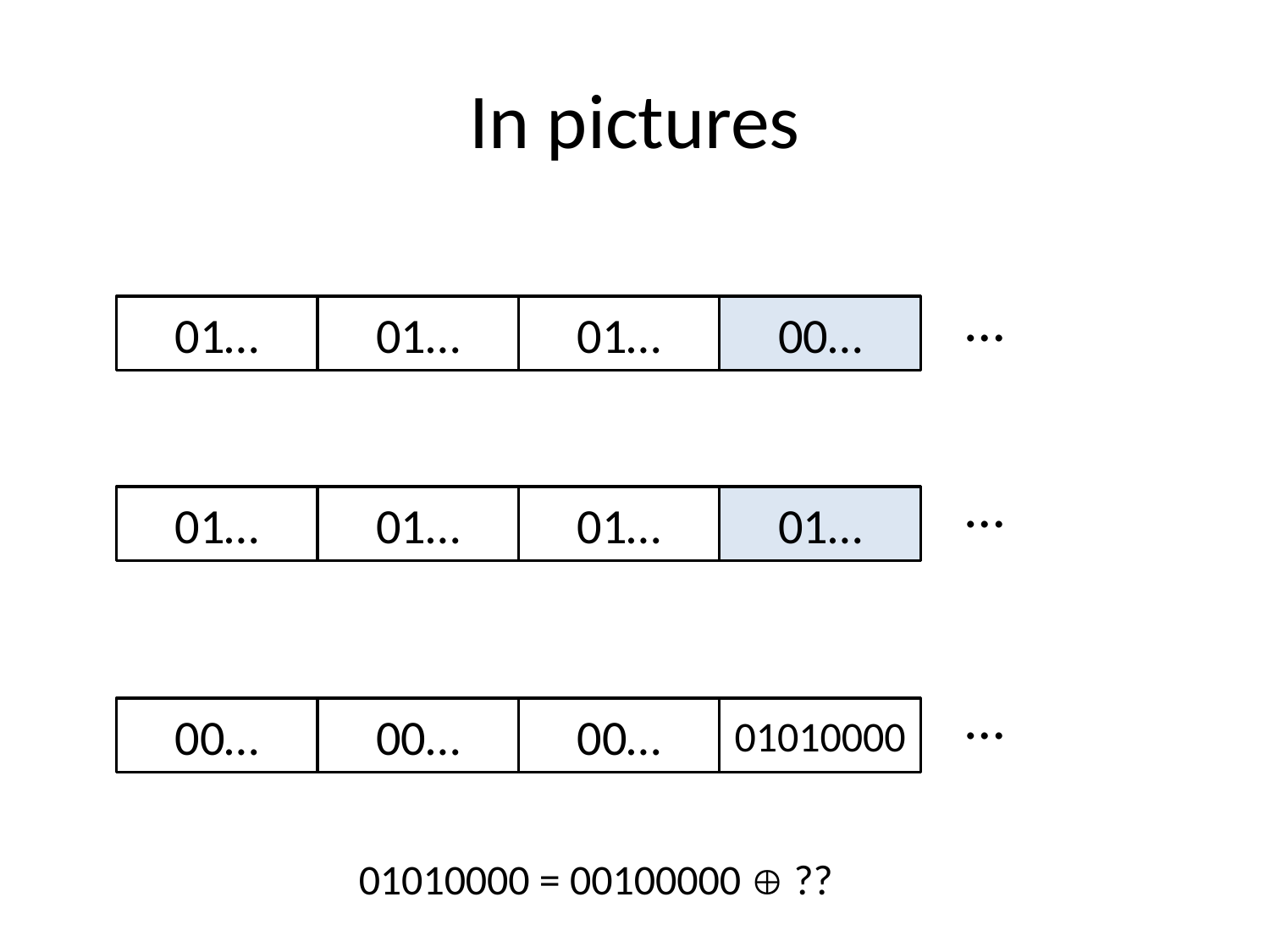

# In pictures
…
01…
01…
01…
00…
00…
…
01…
01…
01…
01…
01…
…
00…
00…
00…

01010000
01010000 = 00100000 ⊕ ??